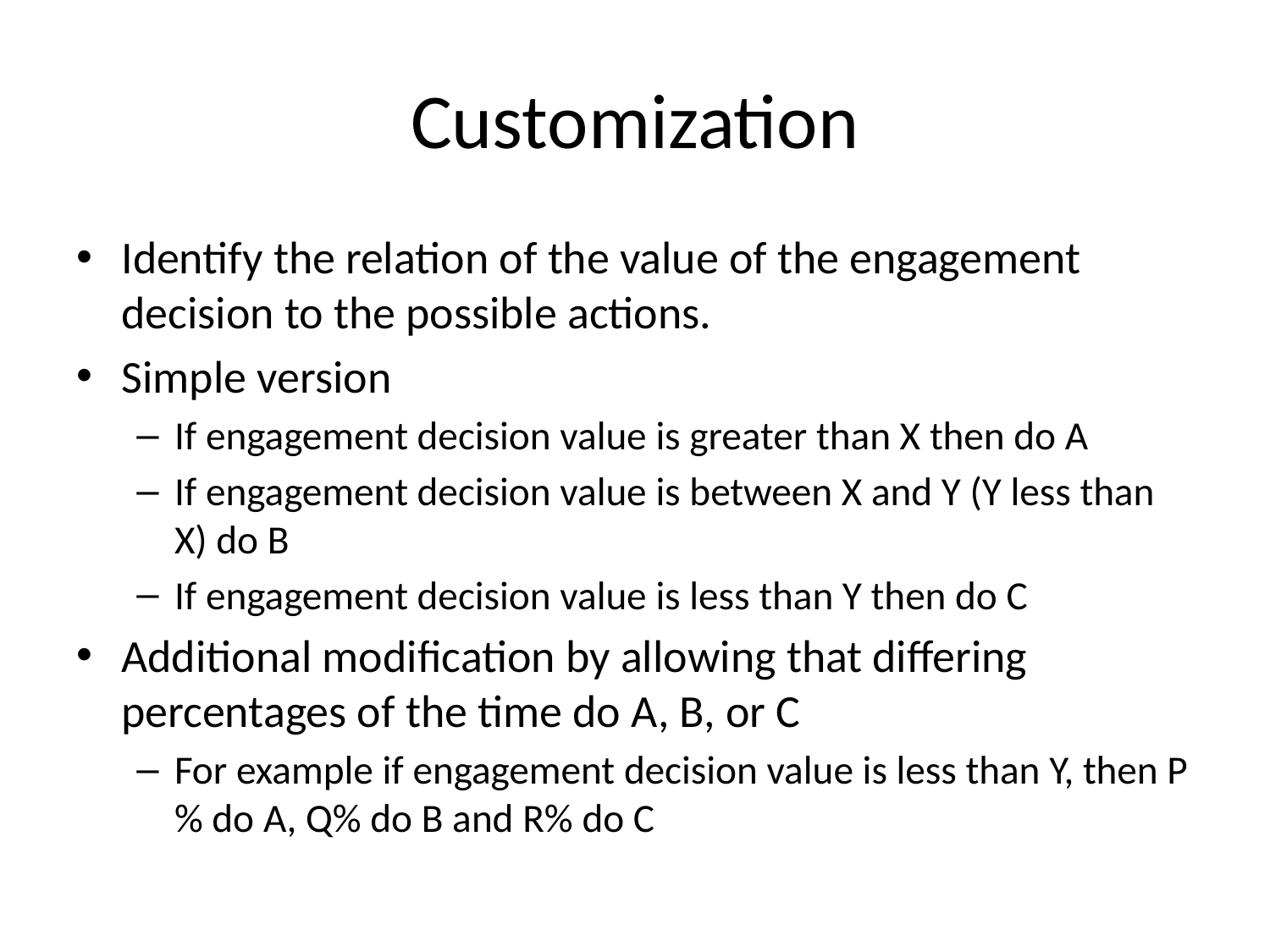

# Customization
Identify the relation of the value of the engagement decision to the possible actions.
Simple version
If engagement decision value is greater than X then do A
If engagement decision value is between X and Y (Y less than X) do B
If engagement decision value is less than Y then do C
Additional modification by allowing that differing percentages of the time do A, B, or C
For example if engagement decision value is less than Y, then P% do A, Q% do B and R% do C